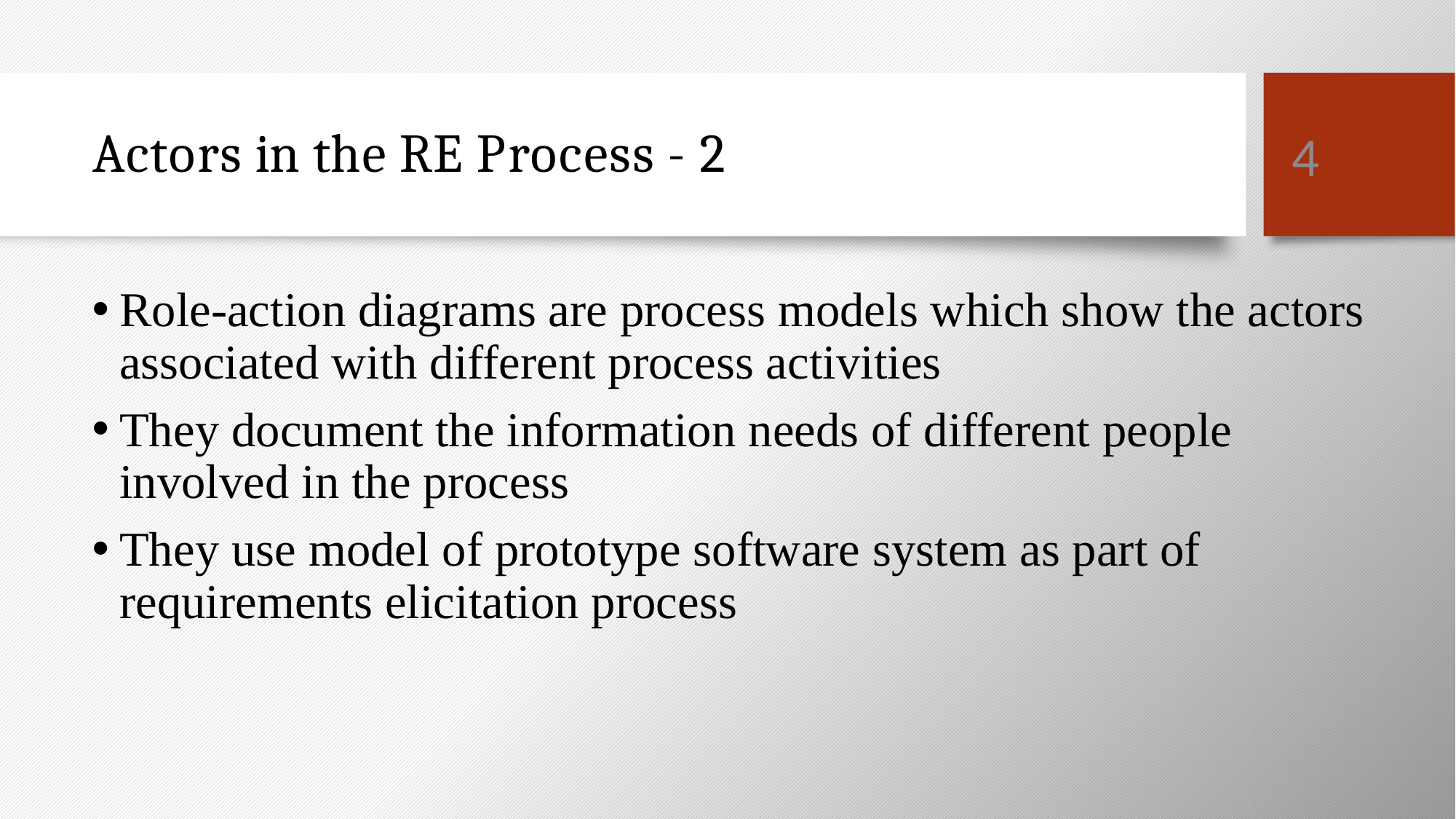

4
# Actors in the RE Process - 2
Role-action diagrams are process models which show the actors associated with different process activities
They document the information needs of different people involved in the process
They use model of prototype software system as part of requirements elicitation process